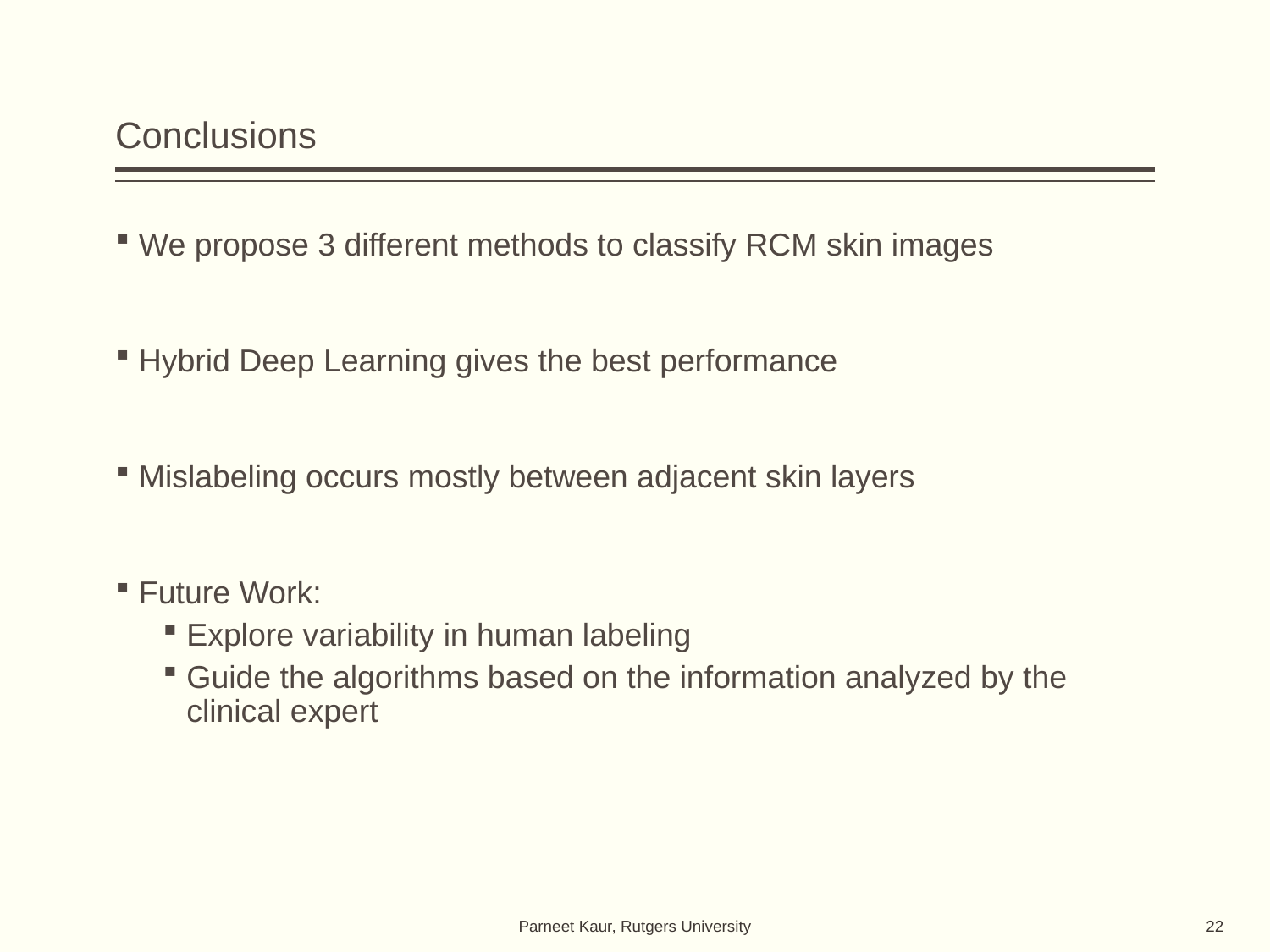

# Conclusions
We propose 3 different methods to classify RCM skin images

Hybrid Deep Learning gives the best performance

Mislabeling occurs mostly between adjacent skin layers

Future Work:
Explore variability in human labeling
Guide the algorithms based on the information analyzed by the clinical expert

Parneet Kaur, Rutgers University
22